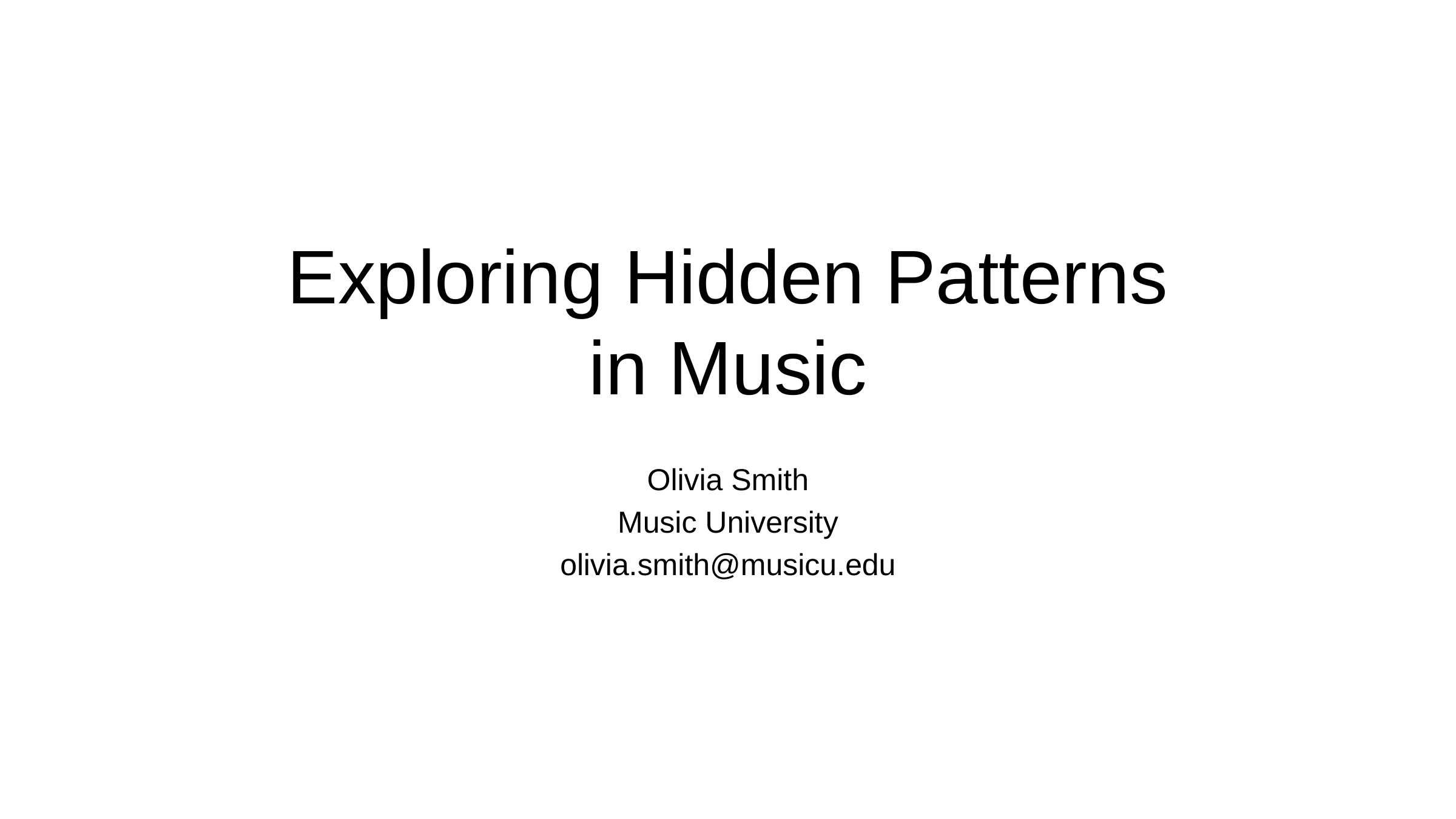

# Exploring Hidden Patterns in Music
Olivia Smith
Music University
olivia.smith@musicu.edu